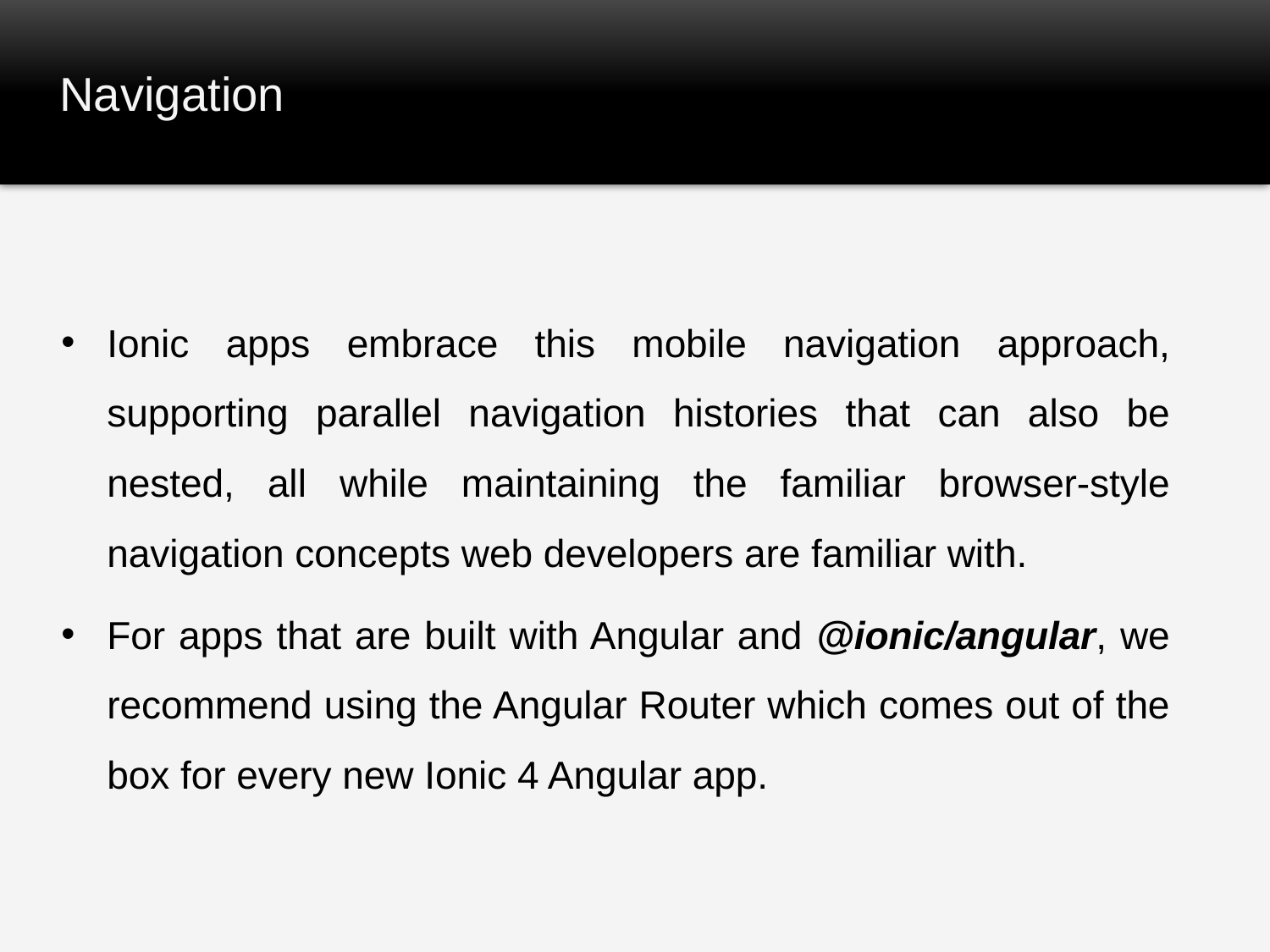

# Navigation
Ionic apps embrace this mobile navigation approach, supporting parallel navigation histories that can also be nested, all while maintaining the familiar browser-style navigation concepts web developers are familiar with.
For apps that are built with Angular and @ionic/angular, we recommend using the Angular Router which comes out of the box for every new Ionic 4 Angular app.